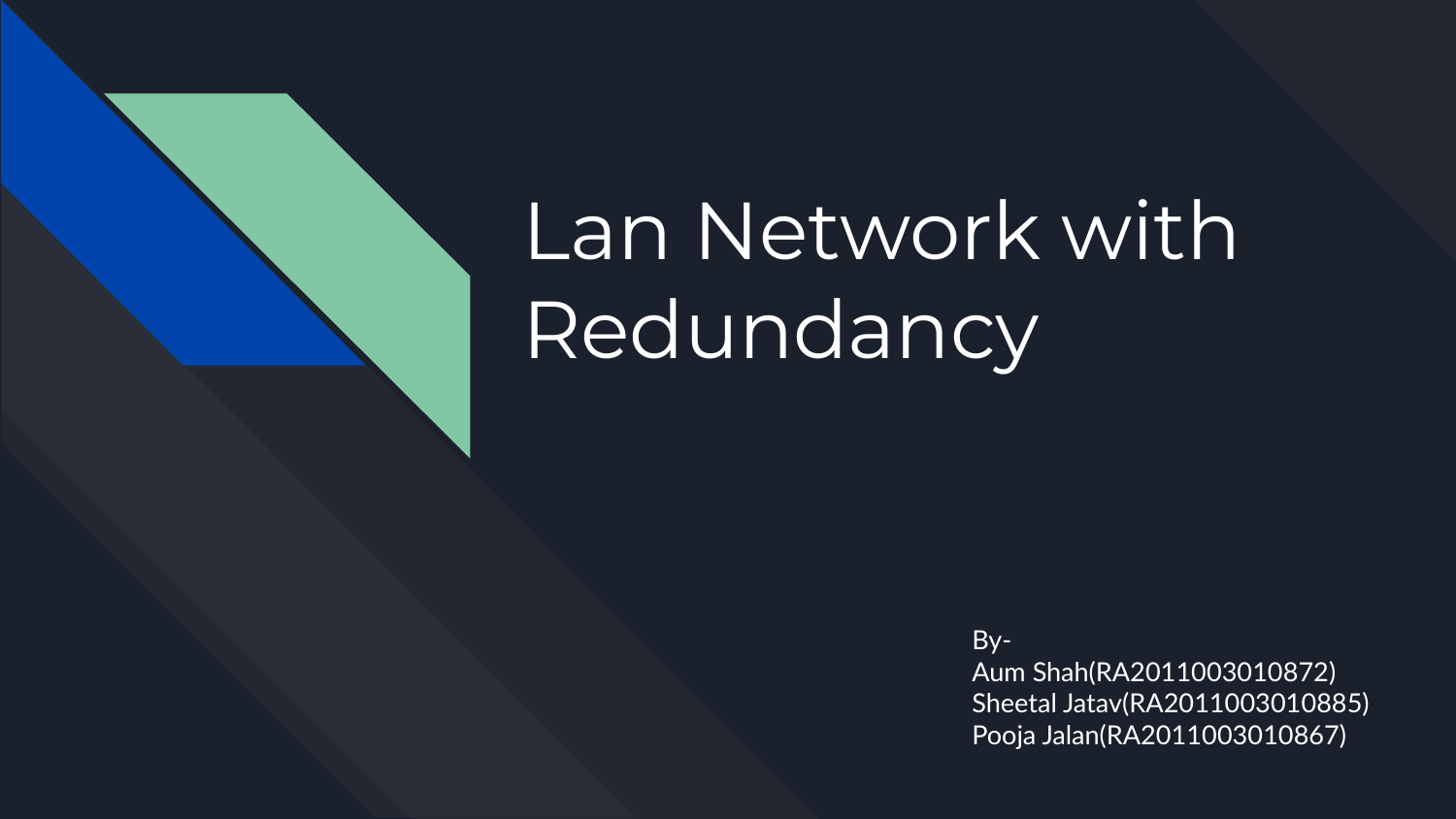

# Lan Network with Redundancy
By-
Aum Shah(RA2011003010872)
Sheetal Jatav(RA2011003010885)
Pooja Jalan(RA2011003010867)